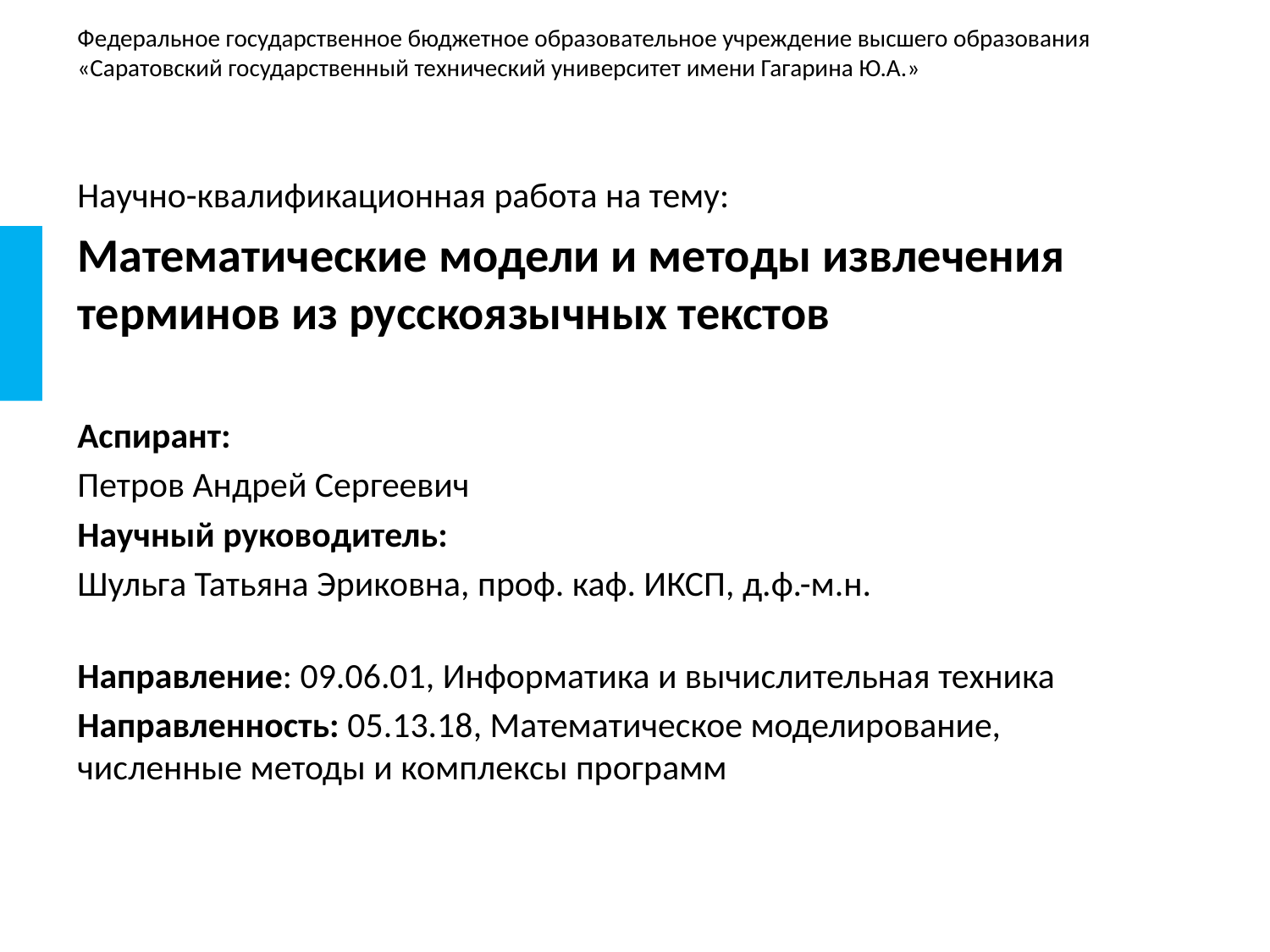

Федеральное государственное бюджетное образовательное учреждение высшего образования
«Саратовский государственный технический университет имени Гагарина Ю.А.»

Научно-квалификационная работа на тему:
Математические модели и методы извлечения терминов из русскоязычных текстов

Аспирант:
Петров Андрей Сергеевич
Научный руководитель:
Шульга Татьяна Эриковна, проф. каф. ИКСП, д.ф.-м.н.
Направление: 09.06.01, Информатика и вычислительная техника
Направленность: 05.13.18, Математическое моделирование,
численные методы и комплексы программ